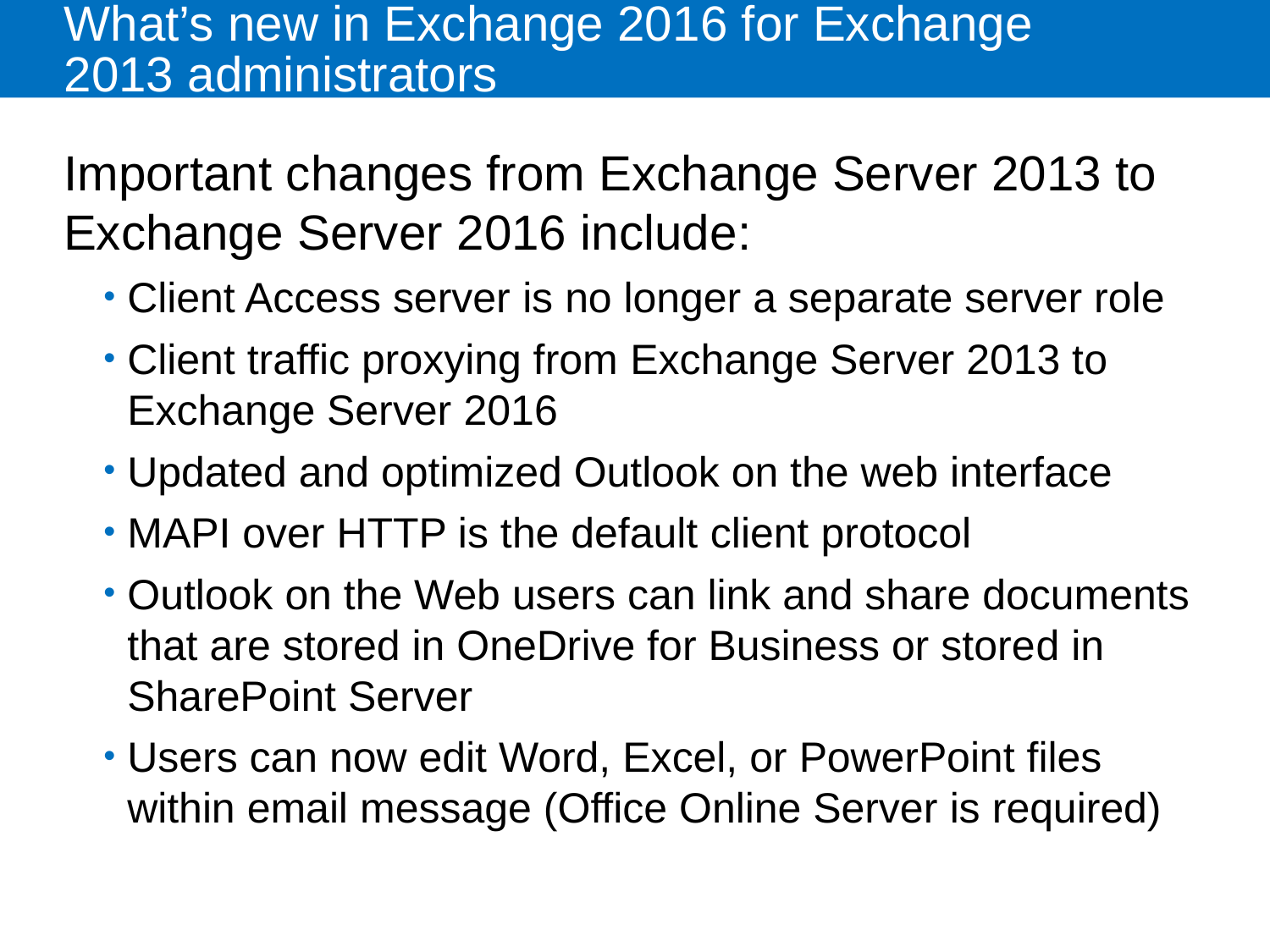

# What’s new in Exchange 2016 for Exchange 2013 administrators
Important changes from Exchange Server 2013 to Exchange Server 2016 include:
Client Access server is no longer a separate server role
Client traffic proxying from Exchange Server 2013 to Exchange Server 2016
Updated and optimized Outlook on the web interface
MAPI over HTTP is the default client protocol
Outlook on the Web users can link and share documents that are stored in OneDrive for Business or stored in SharePoint Server
Users can now edit Word, Excel, or PowerPoint files within email message (Office Online Server is required)